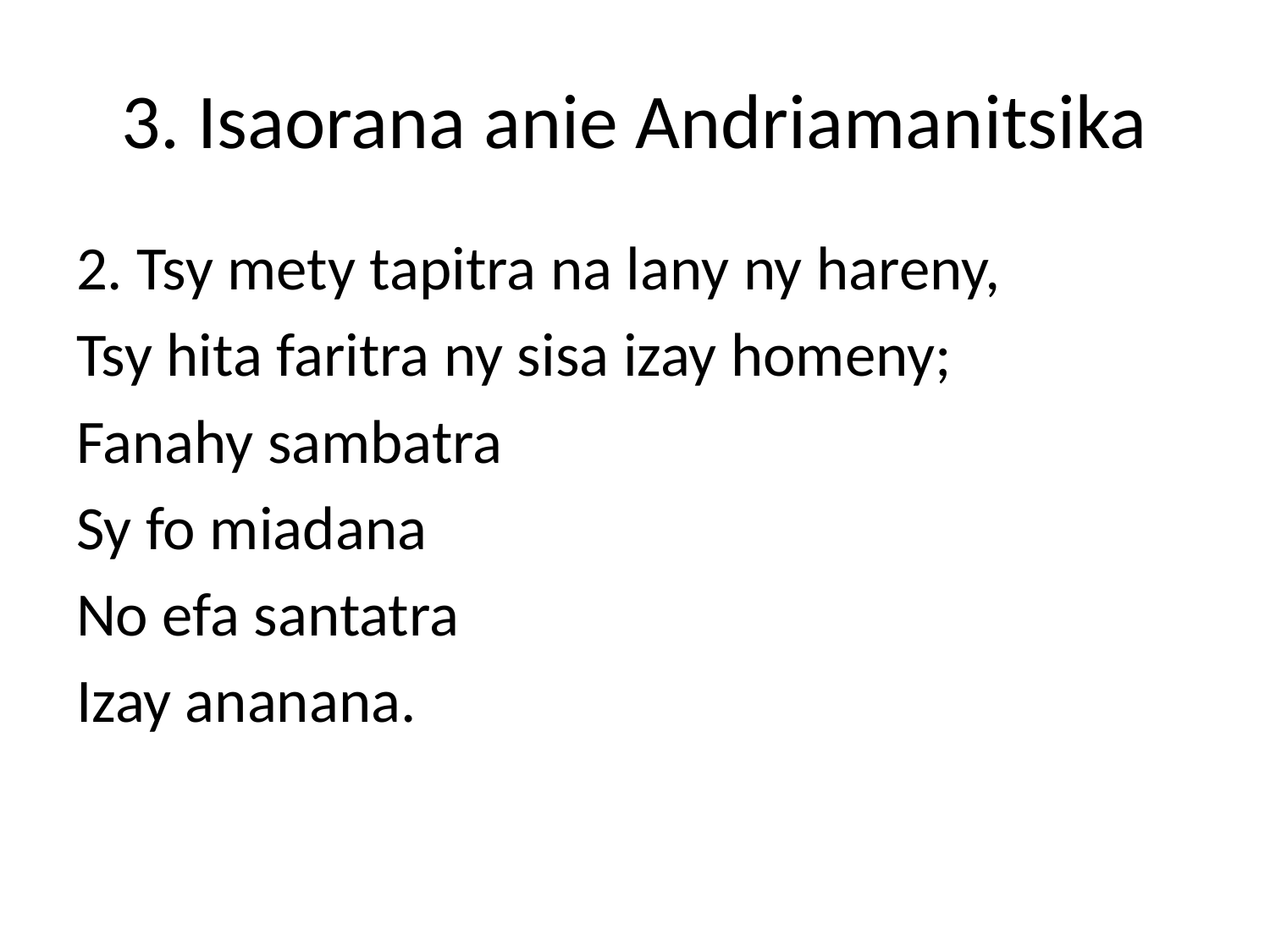

# 3. Isaorana anie Andriamanitsika
2. Tsy mety tapitra na lany ny hareny,
Tsy hita faritra ny sisa izay homeny;
Fanahy sambatra
Sy fo miadana
No efa santatra
Izay ananana.